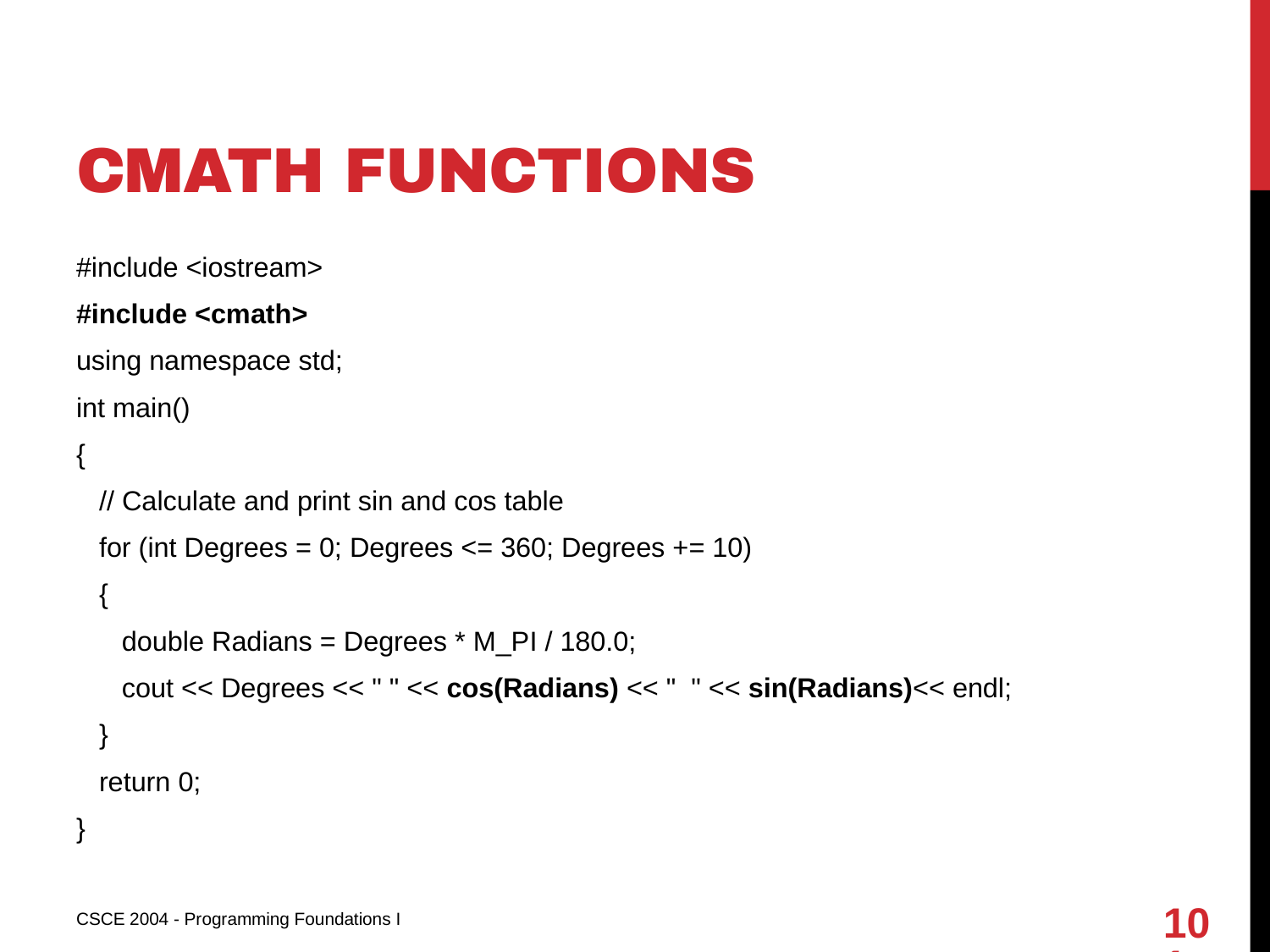

# cMath functions
#include <iostream>
#include <cmath>
using namespace std;
int main()
{
   // Calculate and print sin and cos table
   for (int Degrees = 0; Degrees <= 360; Degrees += 10)
   {
      double Radians = Degrees * M_PI / 180.0;
      cout << Degrees << " " << cos(Radians) << "  " << sin(Radians)<< endl;
   }
   return 0;
}
101
CSCE 2004 - Programming Foundations I